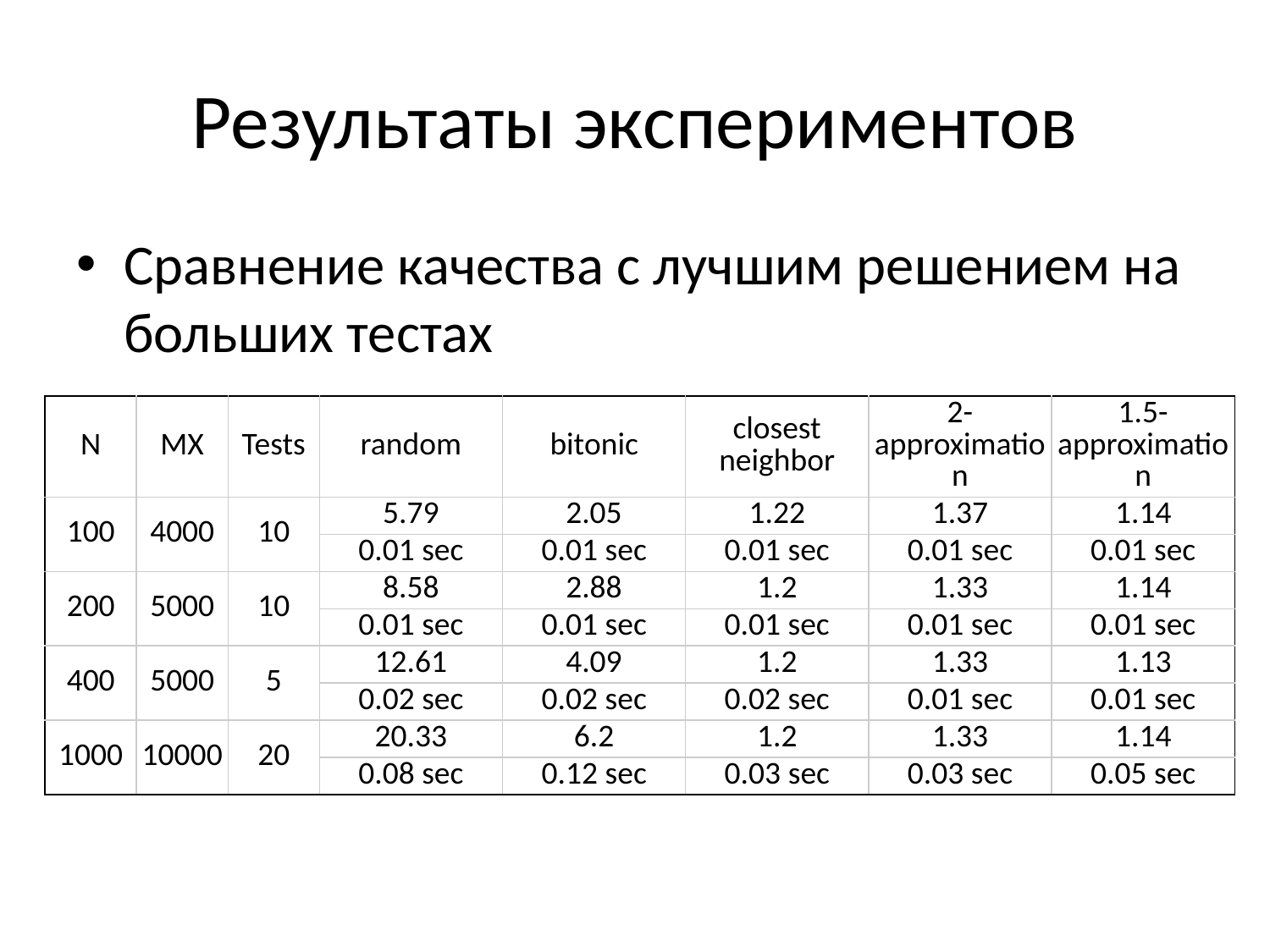

# Результаты экспериментов
Сравнение качества с лучшим решением на больших тестах

| N | MX | Tests | random | bitonic | closest neighbor | 2-approximation | 1.5-approximation |
| --- | --- | --- | --- | --- | --- | --- | --- |
| 100 | 4000 | 10 | 5.79 | 2.05 | 1.22 | 1.37 | 1.14 |
|  |  |  | 0.01 sec | 0.01 sec | 0.01 sec | 0.01 sec | 0.01 sec |
| 200 | 5000 | 10 | 8.58 | 2.88 | 1.2 | 1.33 | 1.14 |
|  |  |  | 0.01 sec | 0.01 sec | 0.01 sec | 0.01 sec | 0.01 sec |
| 400 | 5000 | 5 | 12.61 | 4.09 | 1.2 | 1.33 | 1.13 |
|  |  |  | 0.02 sec | 0.02 sec | 0.02 sec | 0.01 sec | 0.01 sec |
| 1000 | 10000 | 20 | 20.33 | 6.2 | 1.2 | 1.33 | 1.14 |
|  |  |  | 0.08 sec | 0.12 sec | 0.03 sec | 0.03 sec | 0.05 sec |